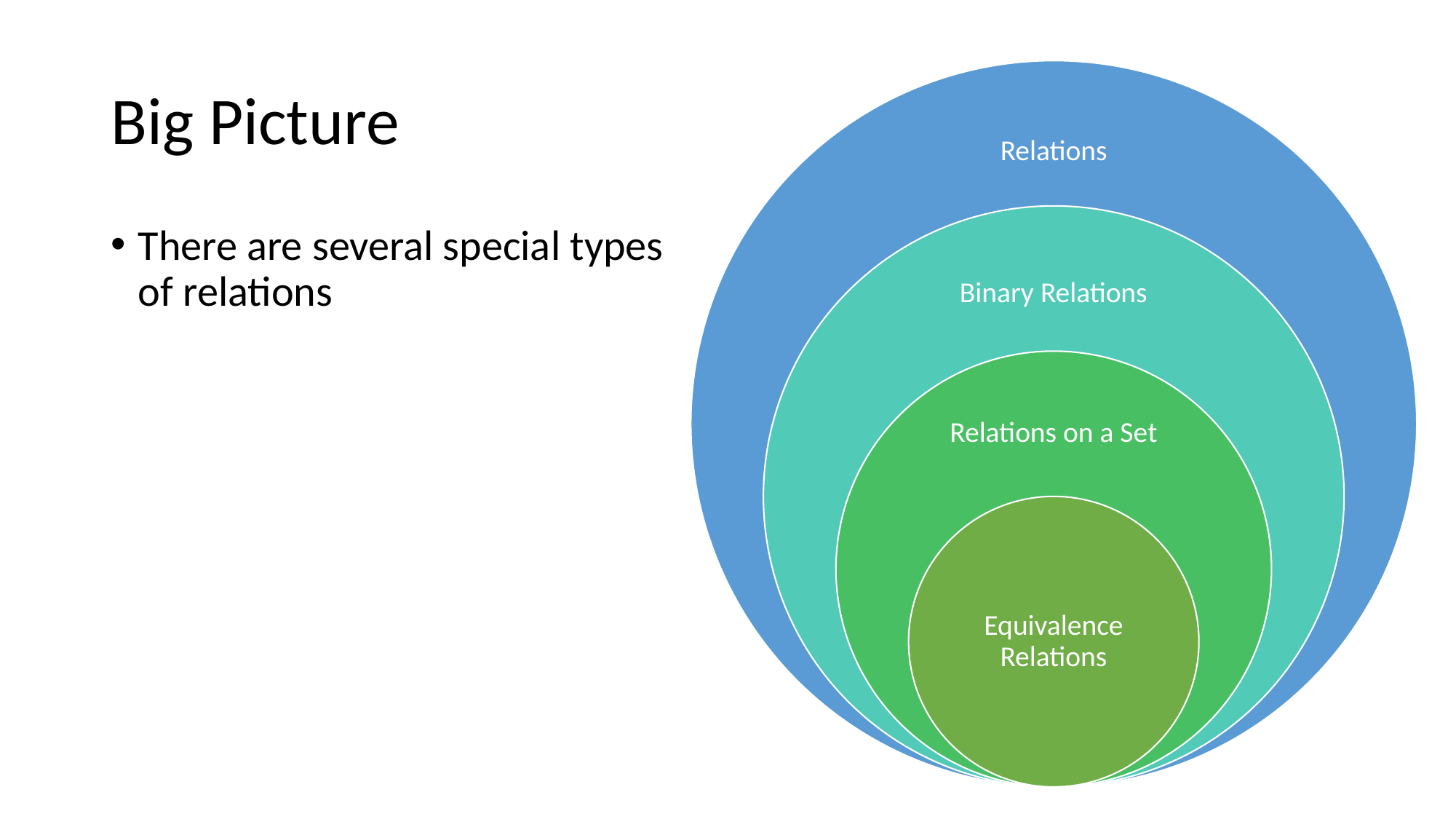

# Big Picture
Relations
Binary Relations
Relations on a Set
Equivalence Relations
There are several special types of relations